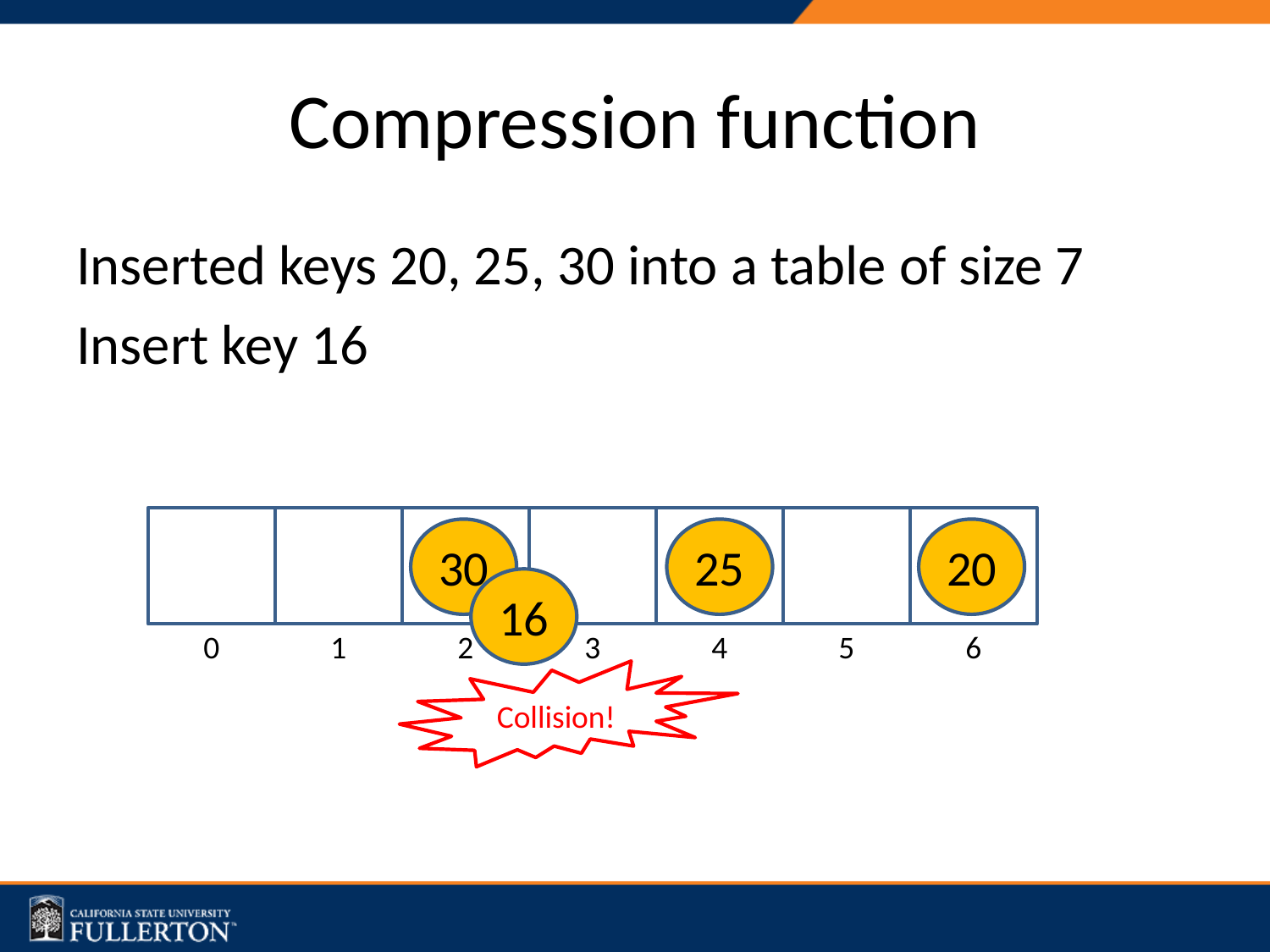

# Compression function
Inserted keys 20, 25, 30 into a table of size 7
Insert key 16

30
25
20
16
0
1
2
3
4
5
6
Collision!